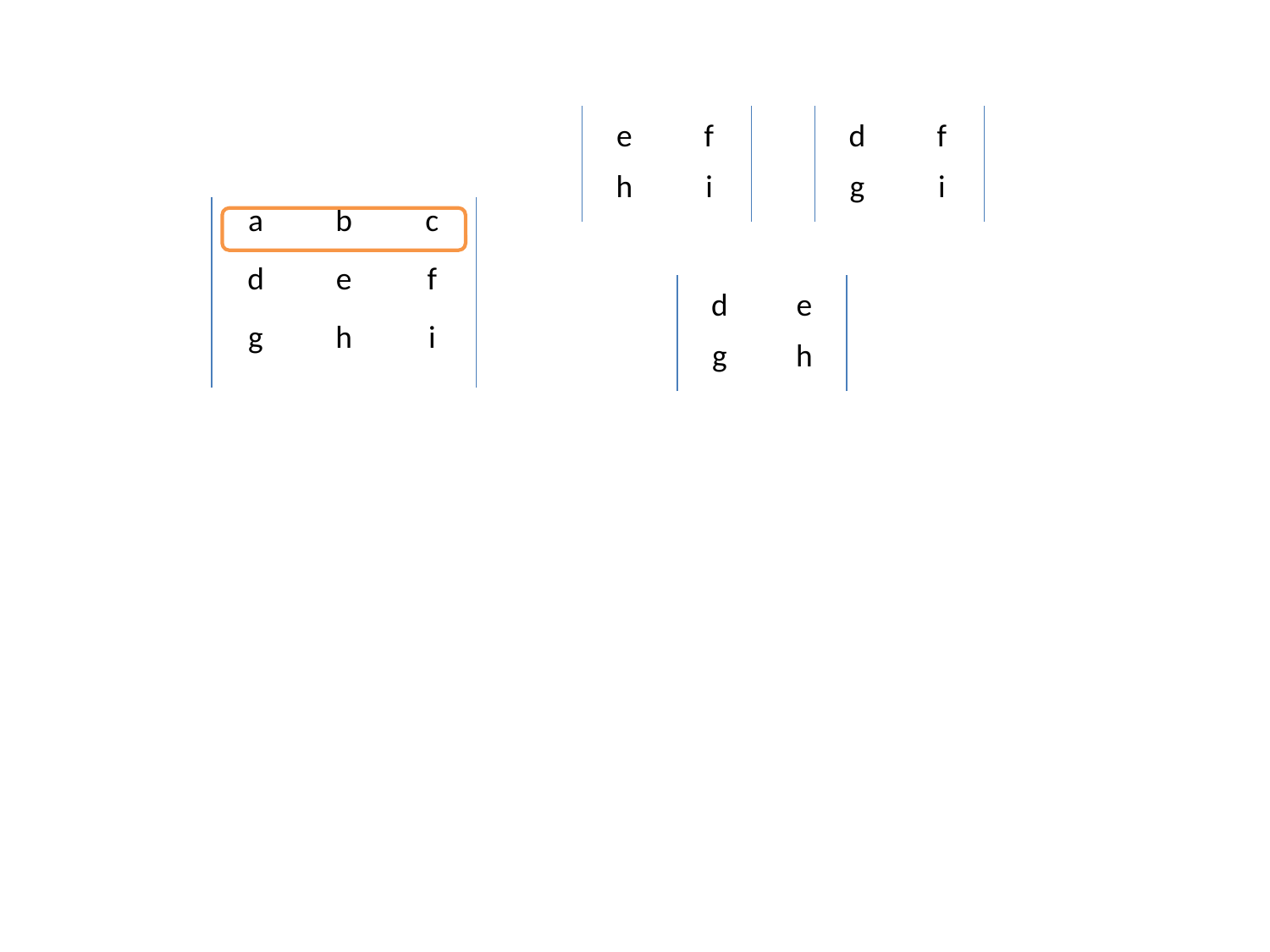

| e | f |
| --- | --- |
| h | i |
| d | f |
| --- | --- |
| g | i |
| a | b | c |
| --- | --- | --- |
| d | e | f |
| g | h | i |

| d | e |
| --- | --- |
| g | h |